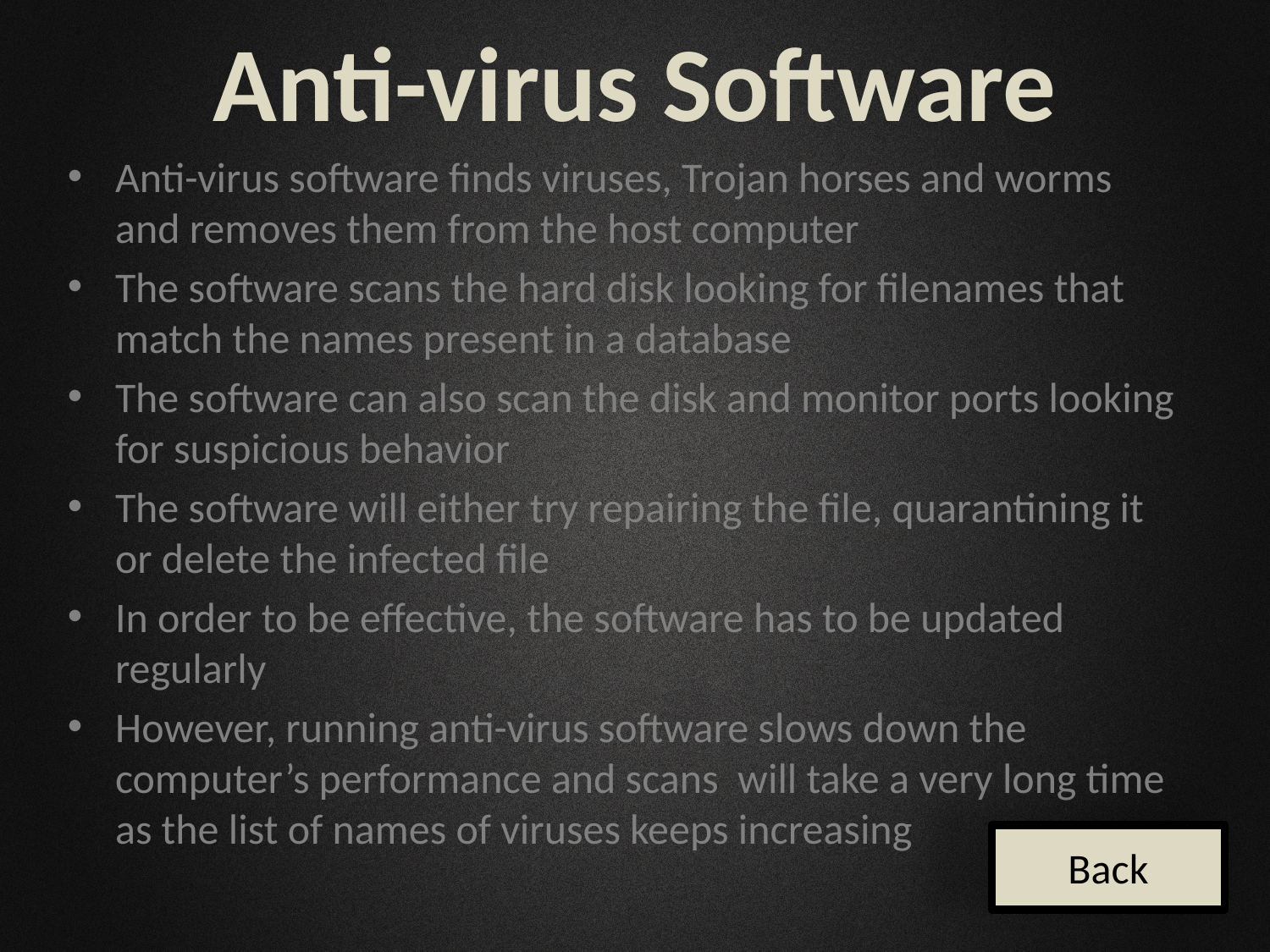

# Anti-virus Software
Anti-virus software finds viruses, Trojan horses and worms and removes them from the host computer
The software scans the hard disk looking for filenames that match the names present in a database
The software can also scan the disk and monitor ports looking for suspicious behavior
The software will either try repairing the file, quarantining it or delete the infected file
In order to be effective, the software has to be updated regularly
However, running anti-virus software slows down the computer’s performance and scans  will take a very long time as the list of names of viruses keeps increasing

Back